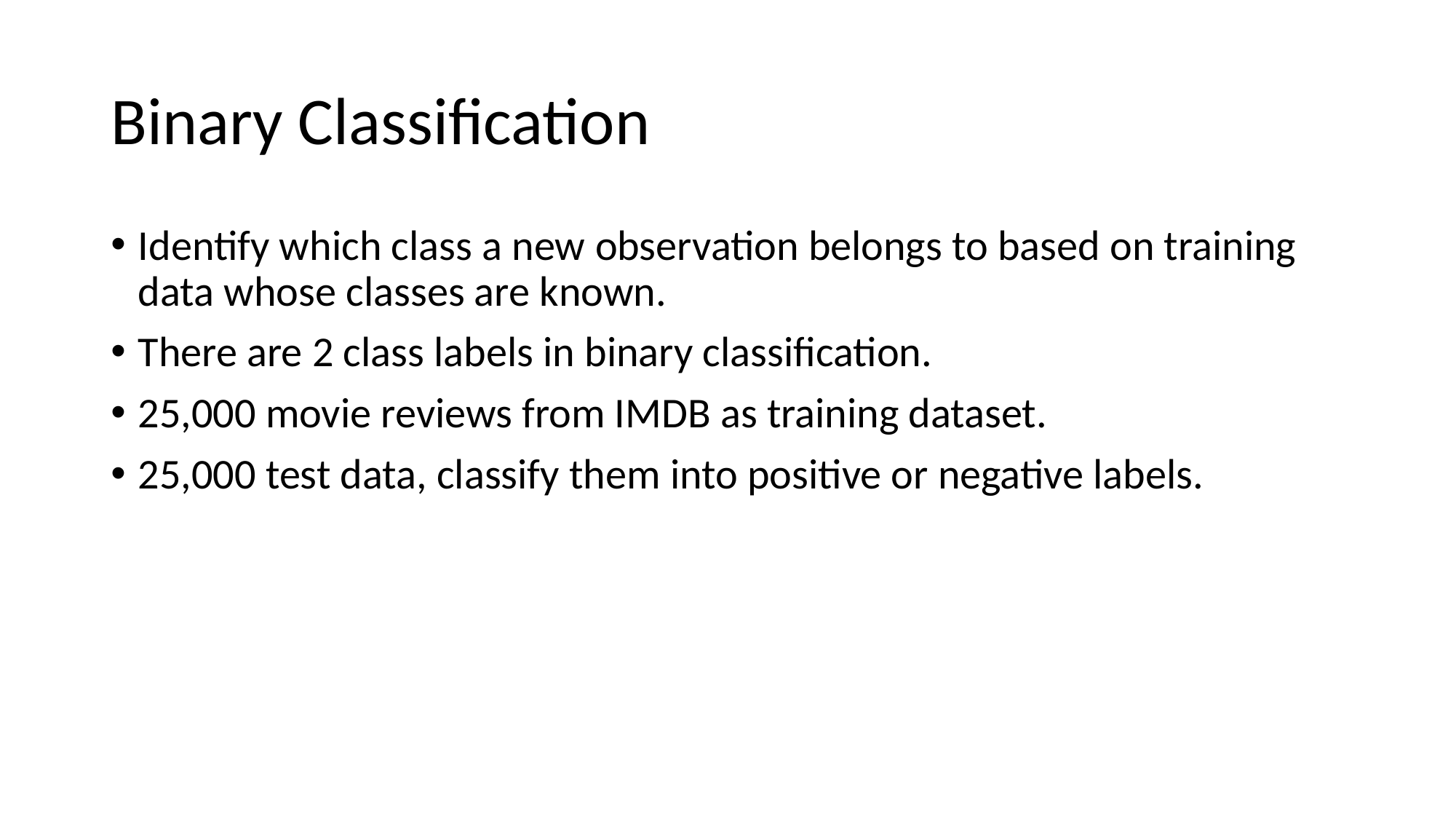

# Binary Classification
Identify which class a new observation belongs to based on training data whose classes are known.
There are 2 class labels in binary classification.
25,000 movie reviews from IMDB as training dataset.
25,000 test data, classify them into positive or negative labels.